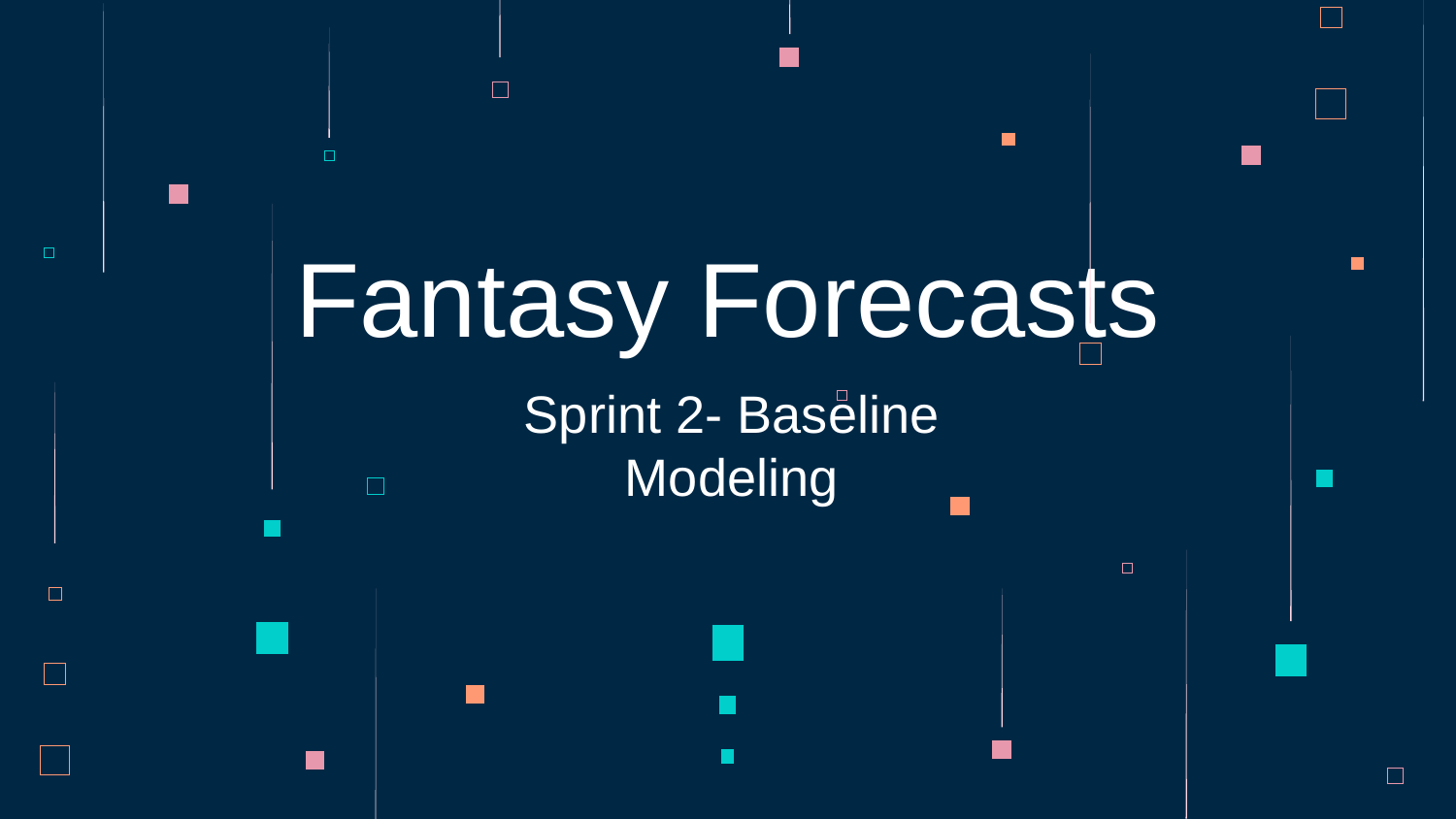

# Fantasy Forecasts

Sprint 2- Baseline Modeling